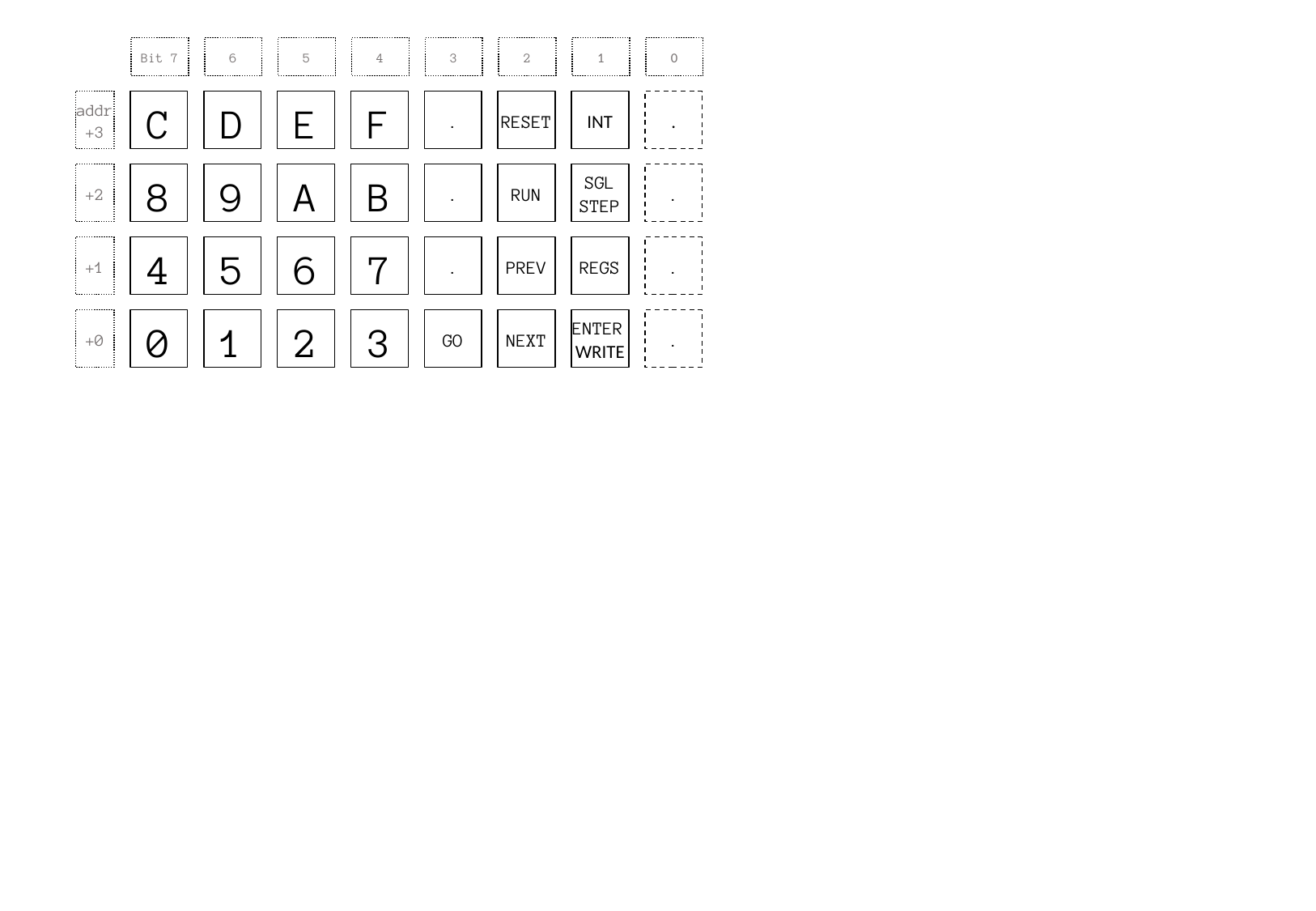

Bit 7
6
5
4
3
2
1
0
addr+3
C
D
E
F
.
RESET
INT
.
+2
8
9
A
B
.
RUN
SGL STEP
.
+1
4
5
6
7
.
PREV
REGS
.
+0
0
1
2
3
GO
NEXT
ENTER  WRITE
.